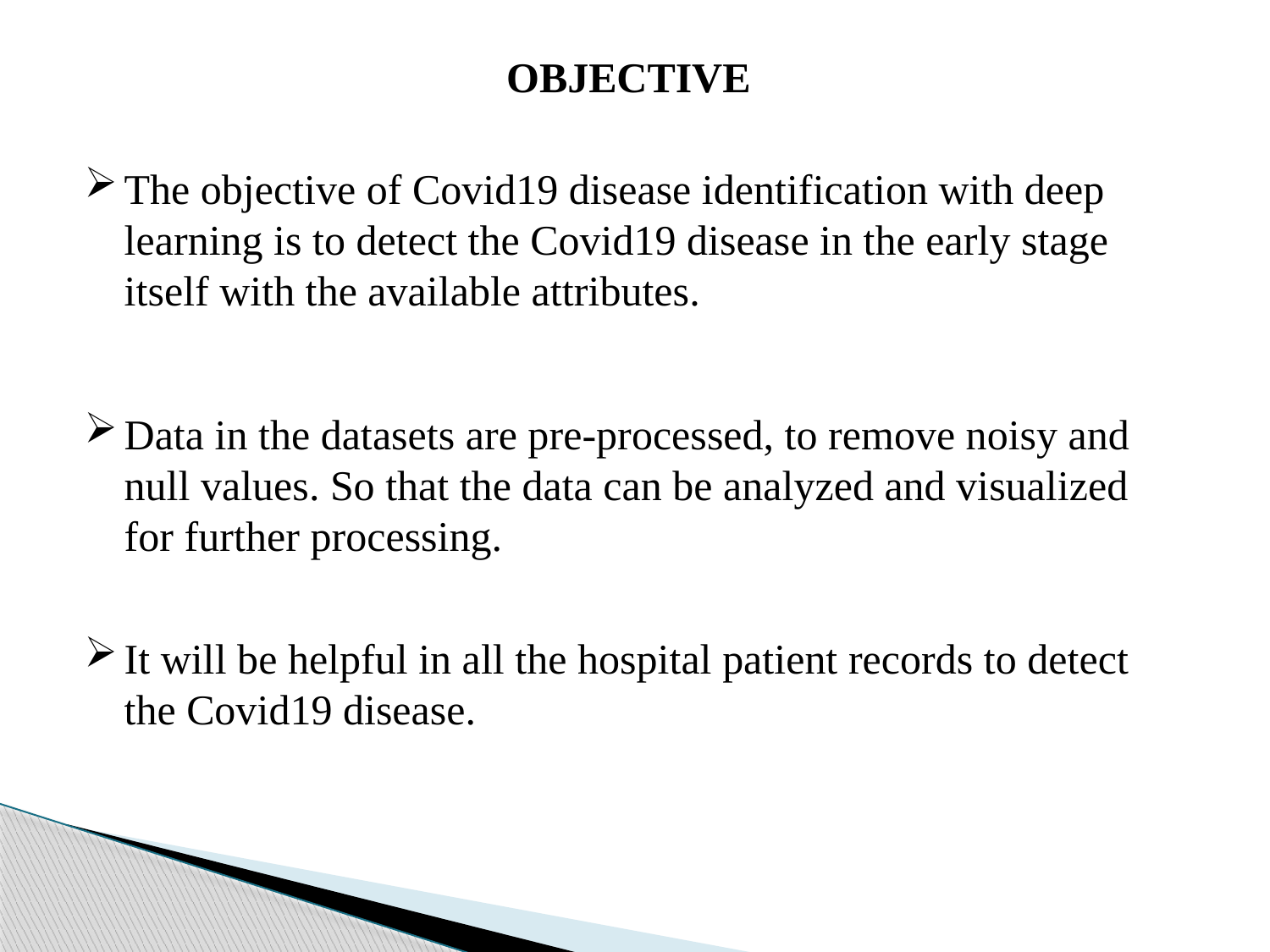

OBJECTIVE
The objective of Covid19 disease identification with deep learning is to detect the Covid19 disease in the early stage itself with the available attributes.

Data in the datasets are pre-processed, to remove noisy and null values. So that the data can be analyzed and visualized for further processing.

It will be helpful in all the hospital patient records to detect the Covid19 disease.